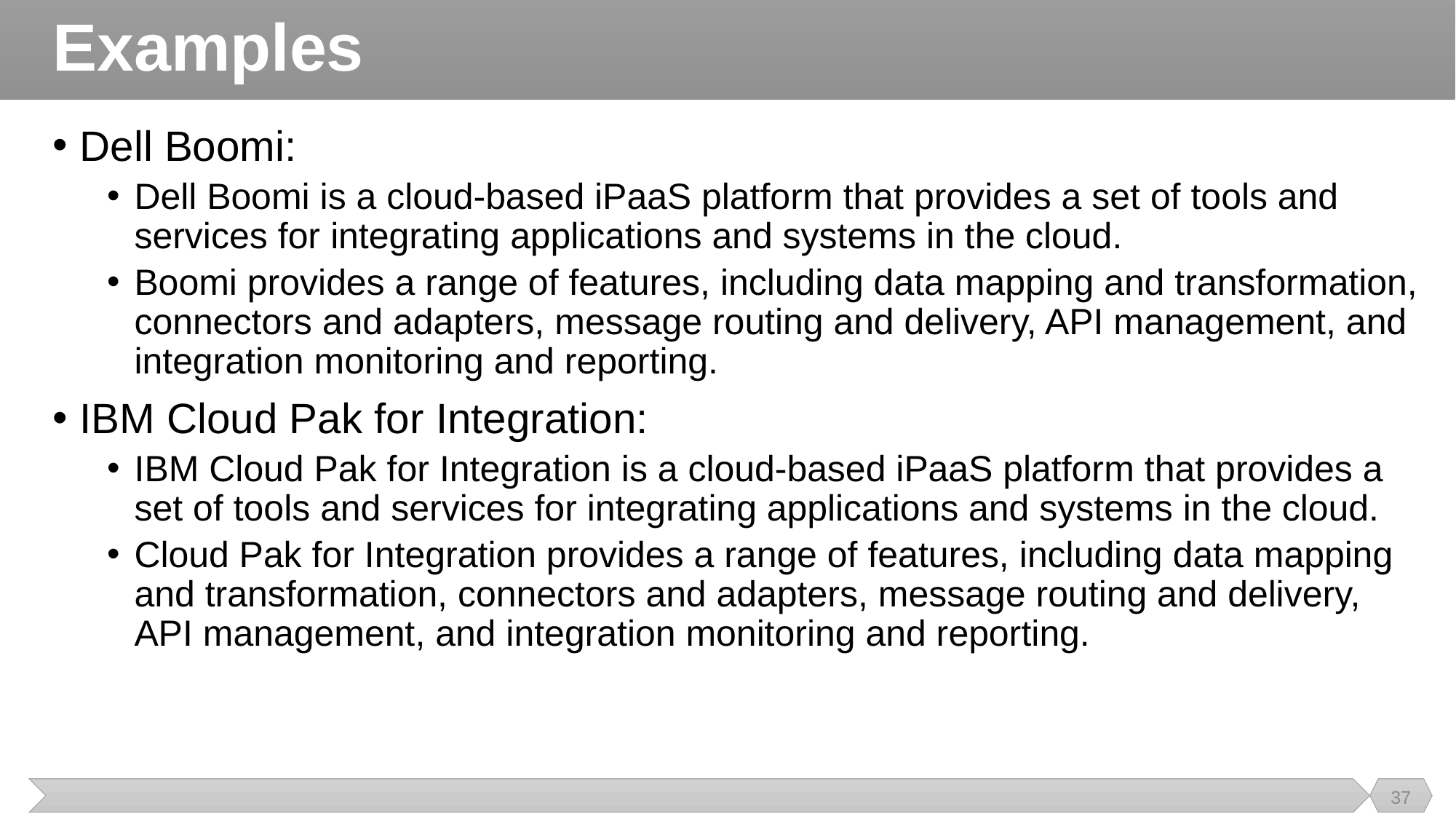

# Examples
Dell Boomi:
Dell Boomi is a cloud-based iPaaS platform that provides a set of tools and services for integrating applications and systems in the cloud.
Boomi provides a range of features, including data mapping and transformation, connectors and adapters, message routing and delivery, API management, and integration monitoring and reporting.
IBM Cloud Pak for Integration:
IBM Cloud Pak for Integration is a cloud-based iPaaS platform that provides a set of tools and services for integrating applications and systems in the cloud.
Cloud Pak for Integration provides a range of features, including data mapping and transformation, connectors and adapters, message routing and delivery, API management, and integration monitoring and reporting.
37